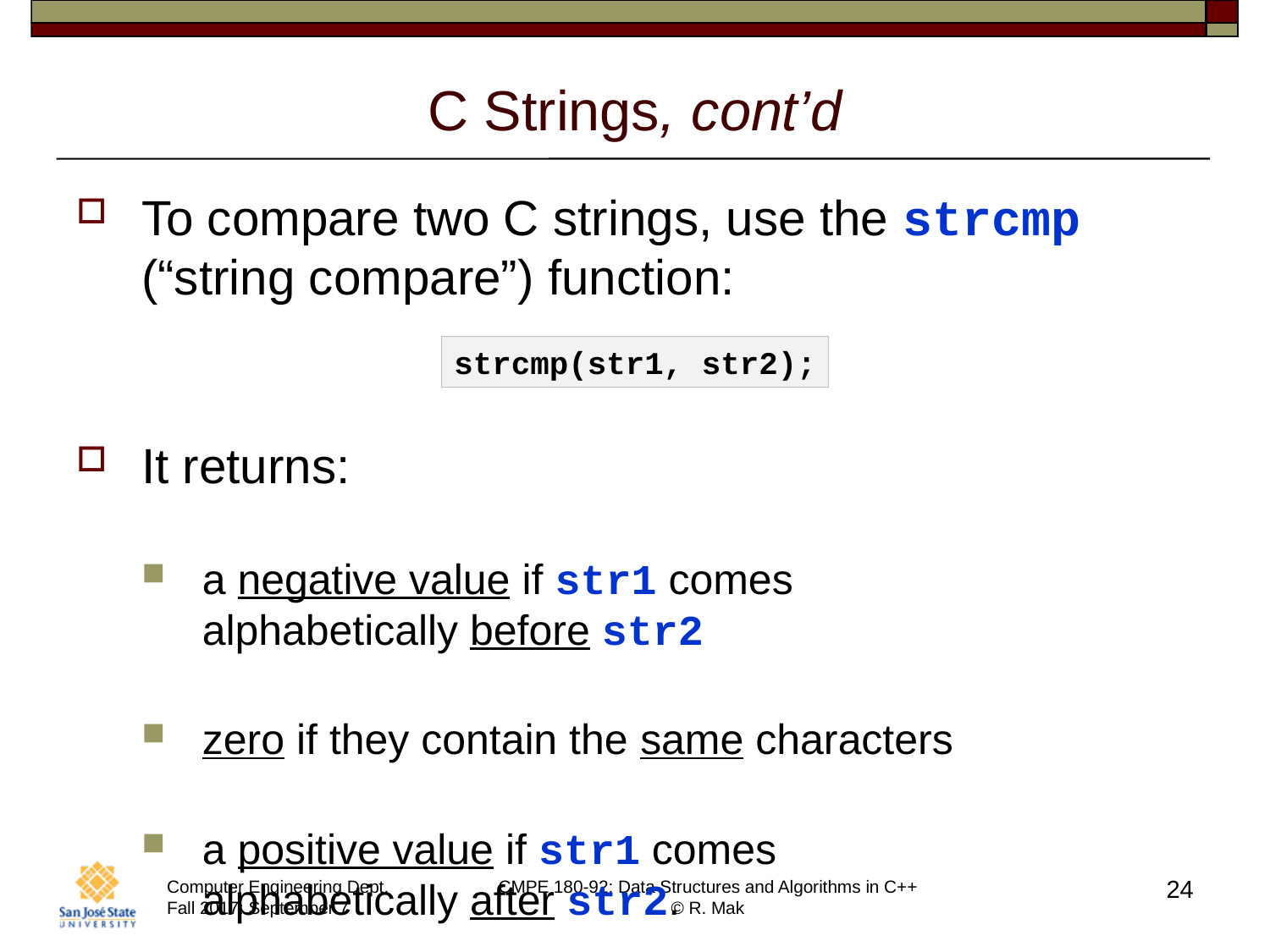

# C Strings, cont’d
To compare two C strings, use the strcmp (“string compare”) function:

It returns:

a negative value if str1 comes
alphabetically before str2

zero if they contain the same characters

a positive value if str1 comes
alphabetically after str2.
strcmp(str1, str2);
24